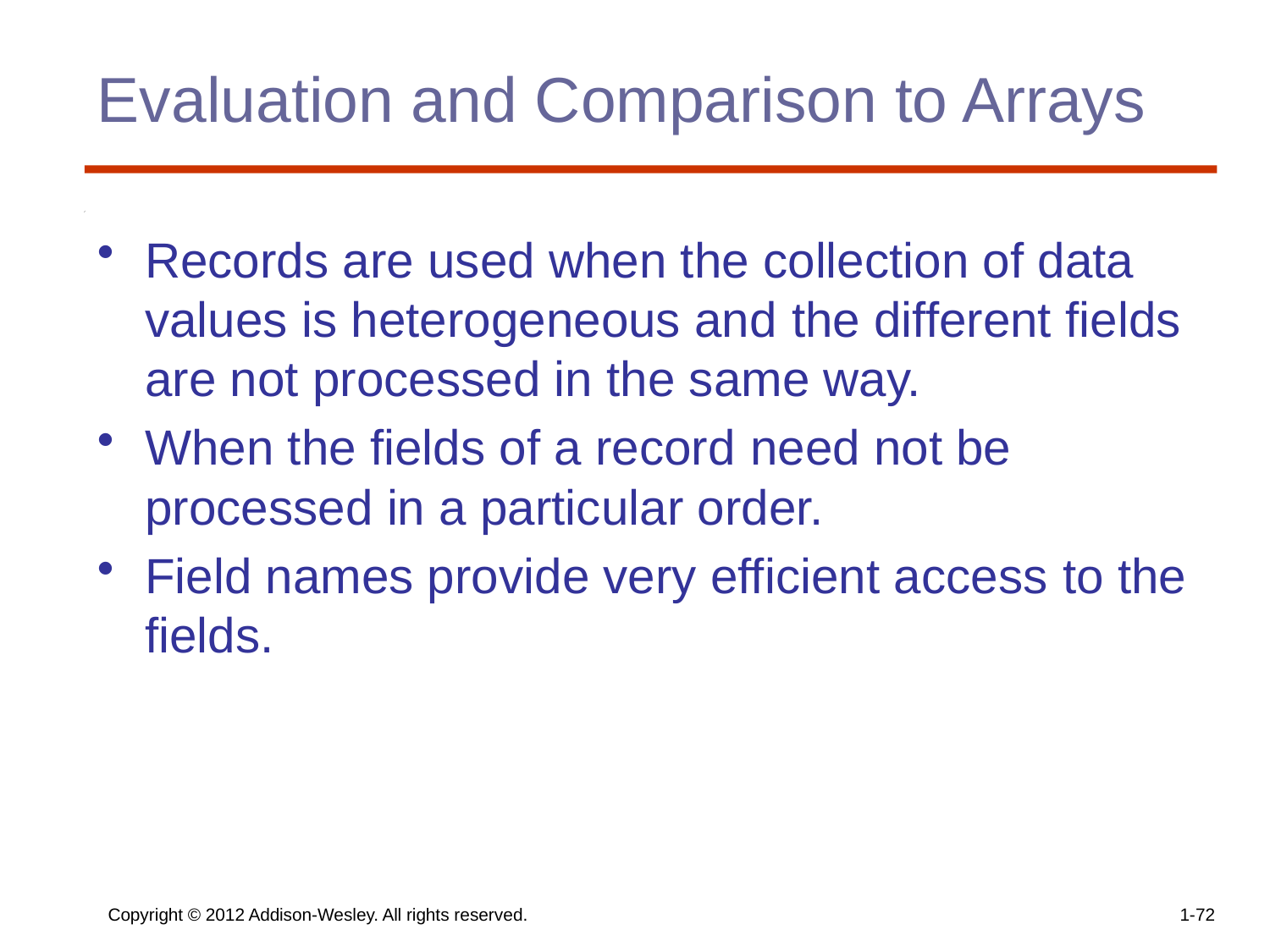

# Evaluation and Comparison to Arrays
Records are used when the collection of data values is heterogeneous and the different fields are not processed in the same way.
When the fields of a record need not be processed in a particular order.
Field names provide very efficient access to the fields.
Copyright © 2012 Addison-Wesley. All rights reserved.
1-72